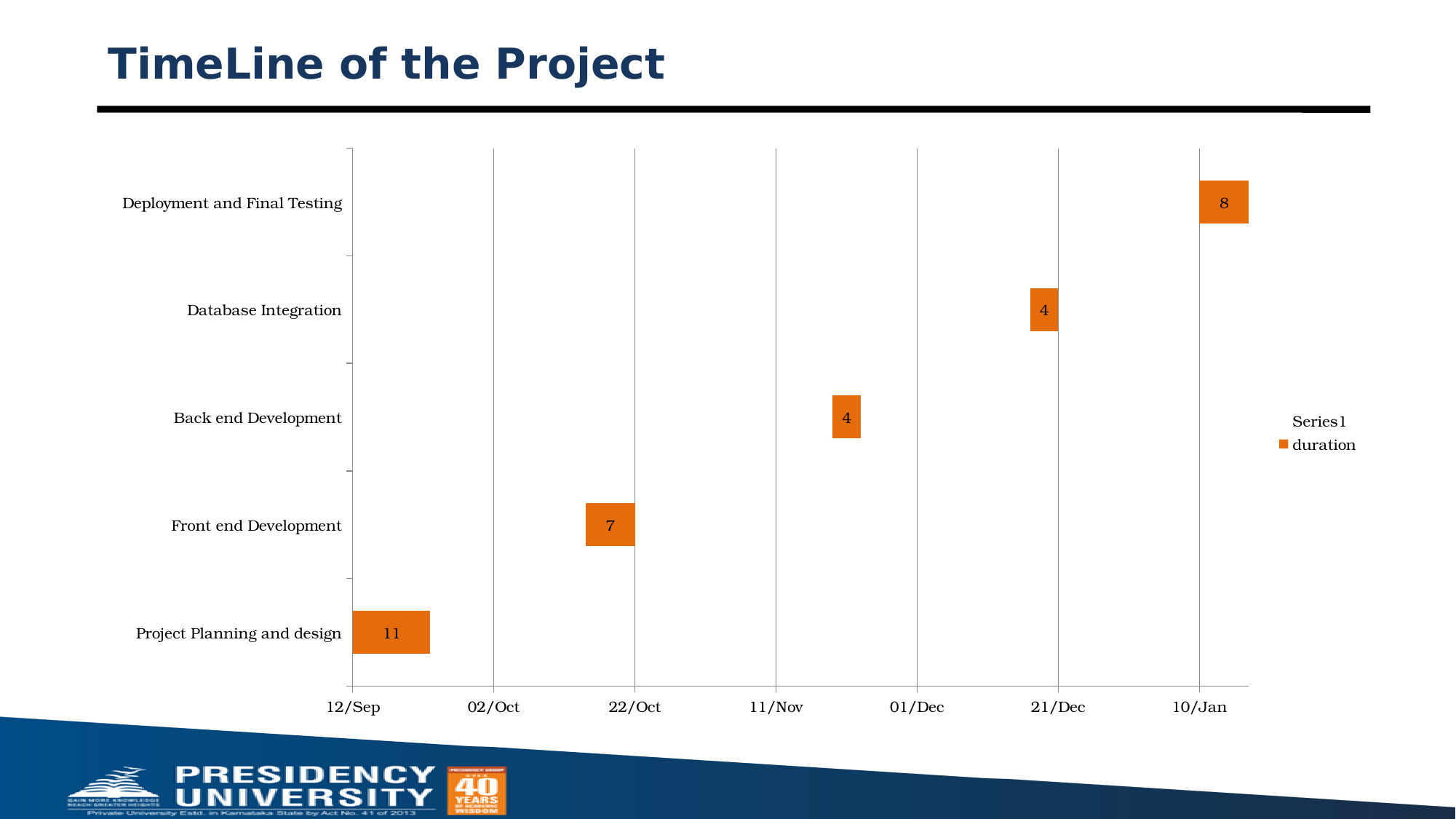

# TimeLine of the Project

### Chart

| Category |  | duration |
|---|---|---|
| Project Planning and design | 45547.0 | 11.0 |
| Front end Development | 45580.0 | 7.0 |
| Back end Development | 45615.0 | 4.0 |
| Database Integration | 45643.0 | 4.0 |
| Deployment and Final Testing | 45667.0 | 8.0 |